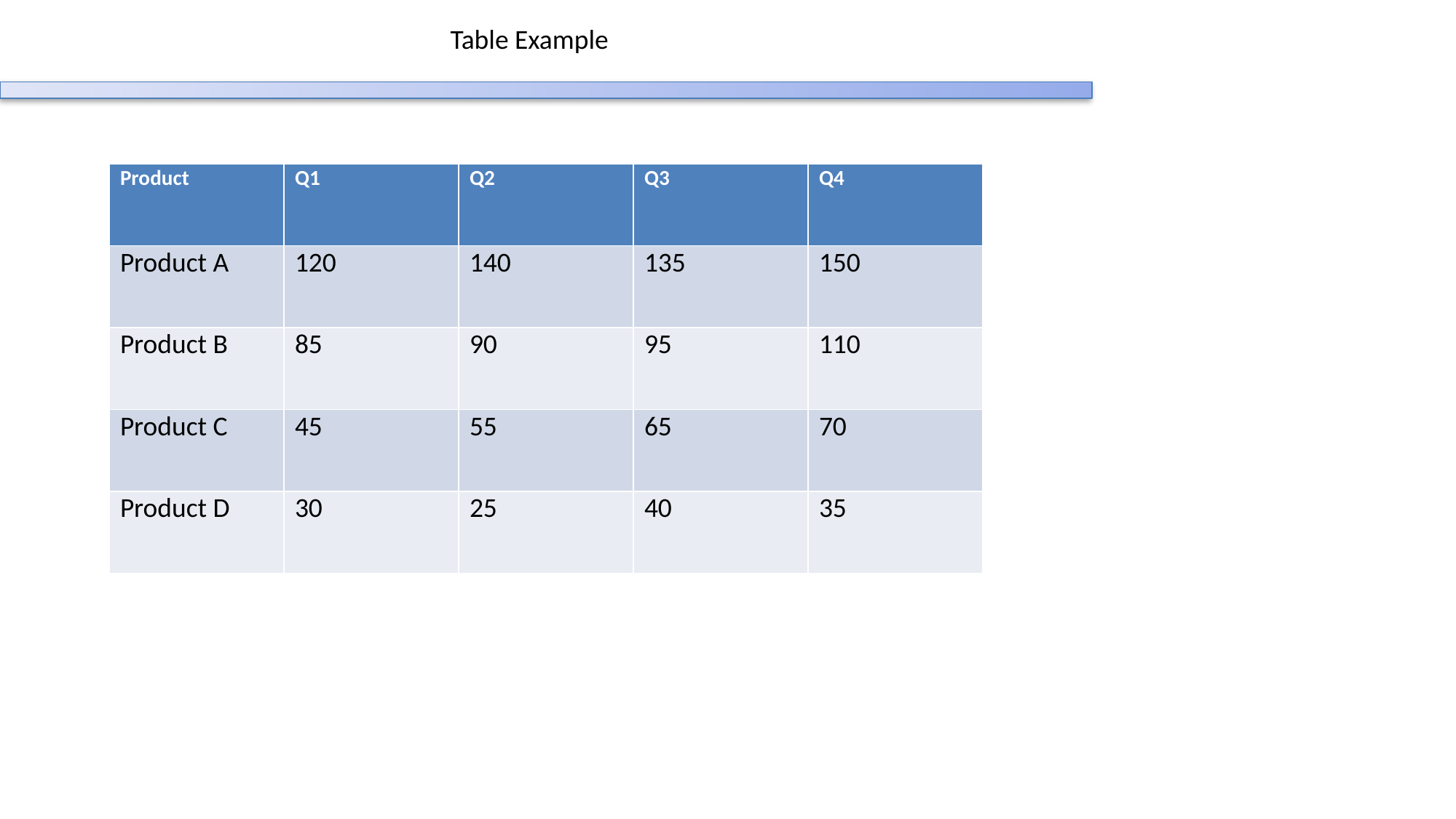

Table Example

| Product | Q1 | Q2 | Q3 | Q4 |
| --- | --- | --- | --- | --- |
| Product A | 120 | 140 | 135 | 150 |
| Product B | 85 | 90 | 95 | 110 |
| Product C | 45 | 55 | 65 | 70 |
| Product D | 30 | 25 | 40 | 35 |